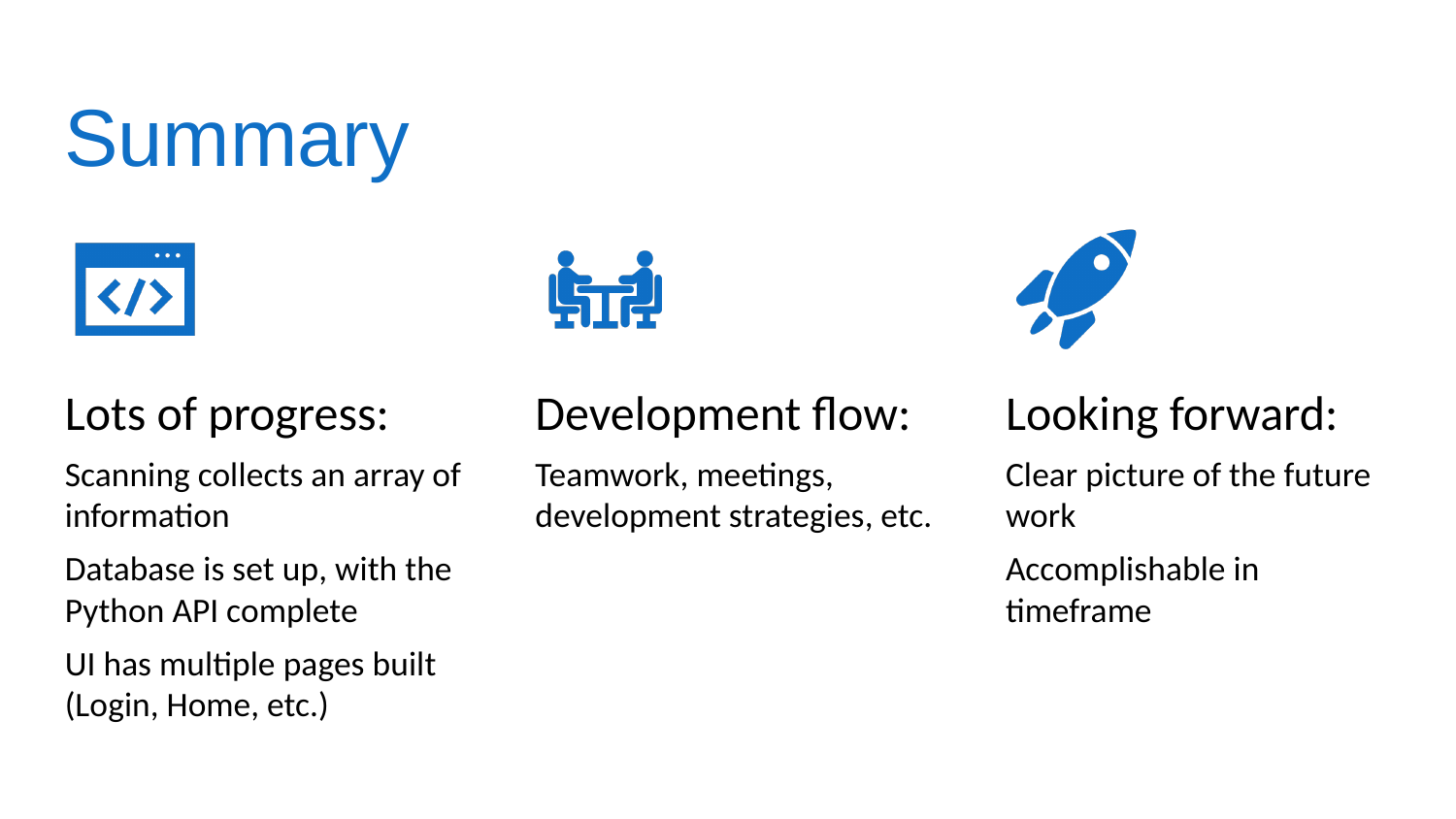

Summary
Lots of progress:
Scanning collects an array of information
Database is set up, with the Python API complete
UI has multiple pages built (Login, Home, etc.)
Development flow:
Teamwork, meetings, development strategies, etc.
Looking forward:
Clear picture of the future work
Accomplishable in timeframe